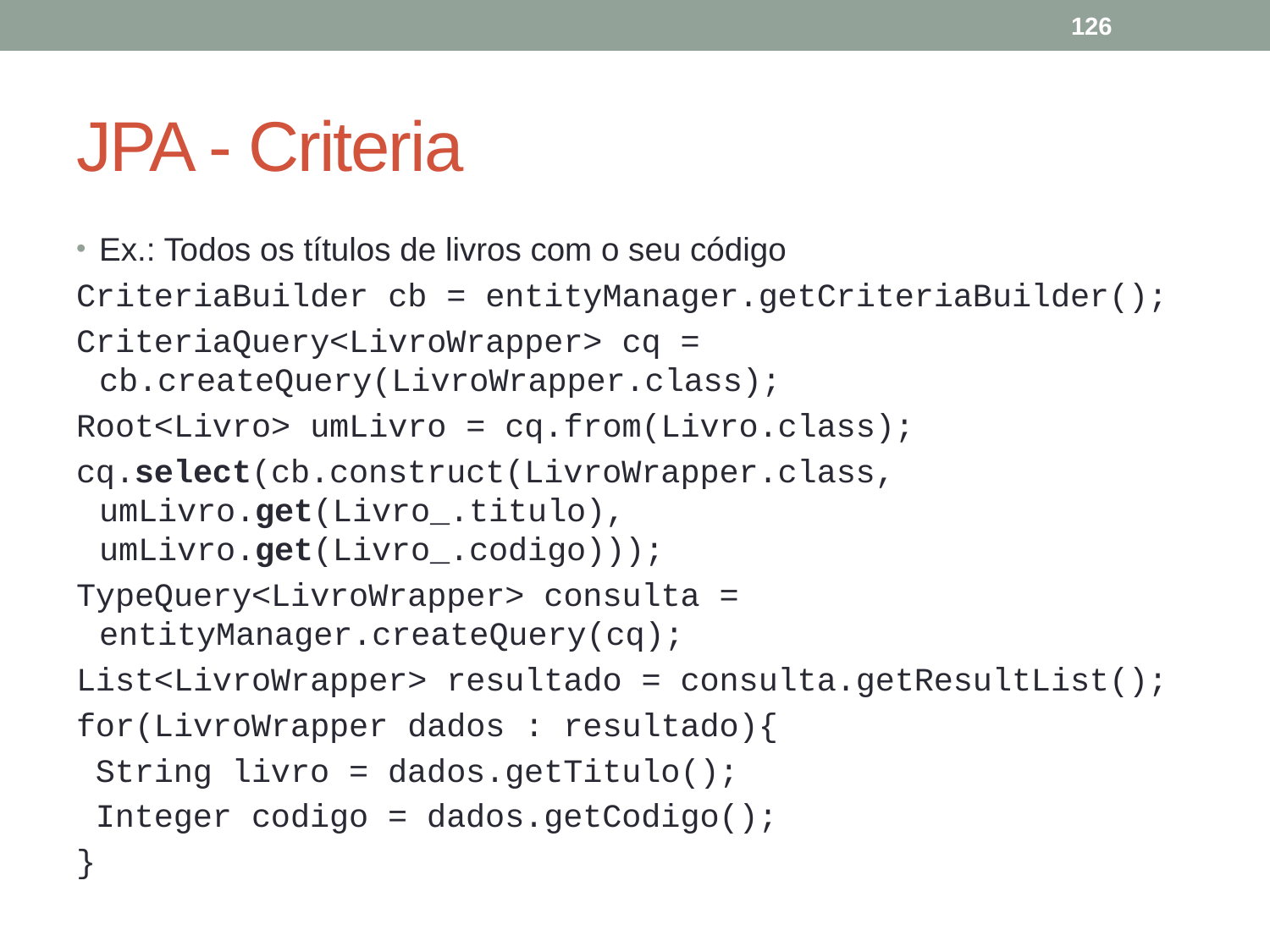

126
# JPA - Criteria
Ex.: Todos os títulos de livros com o seu código
CriteriaBuilder cb = entityManager.getCriteriaBuilder();
CriteriaQuery<LivroWrapper> cq = cb.createQuery(LivroWrapper.class);
Root<Livro> umLivro = cq.from(Livro.class);
cq.select(cb.construct(LivroWrapper.class, umLivro.get(Livro_.titulo), umLivro.get(Livro_.codigo)));
TypeQuery<LivroWrapper> consulta = entityManager.createQuery(cq);
List<LivroWrapper> resultado = consulta.getResultList();
for(LivroWrapper dados : resultado){
 String livro = dados.getTitulo();
 Integer codigo = dados.getCodigo();
}